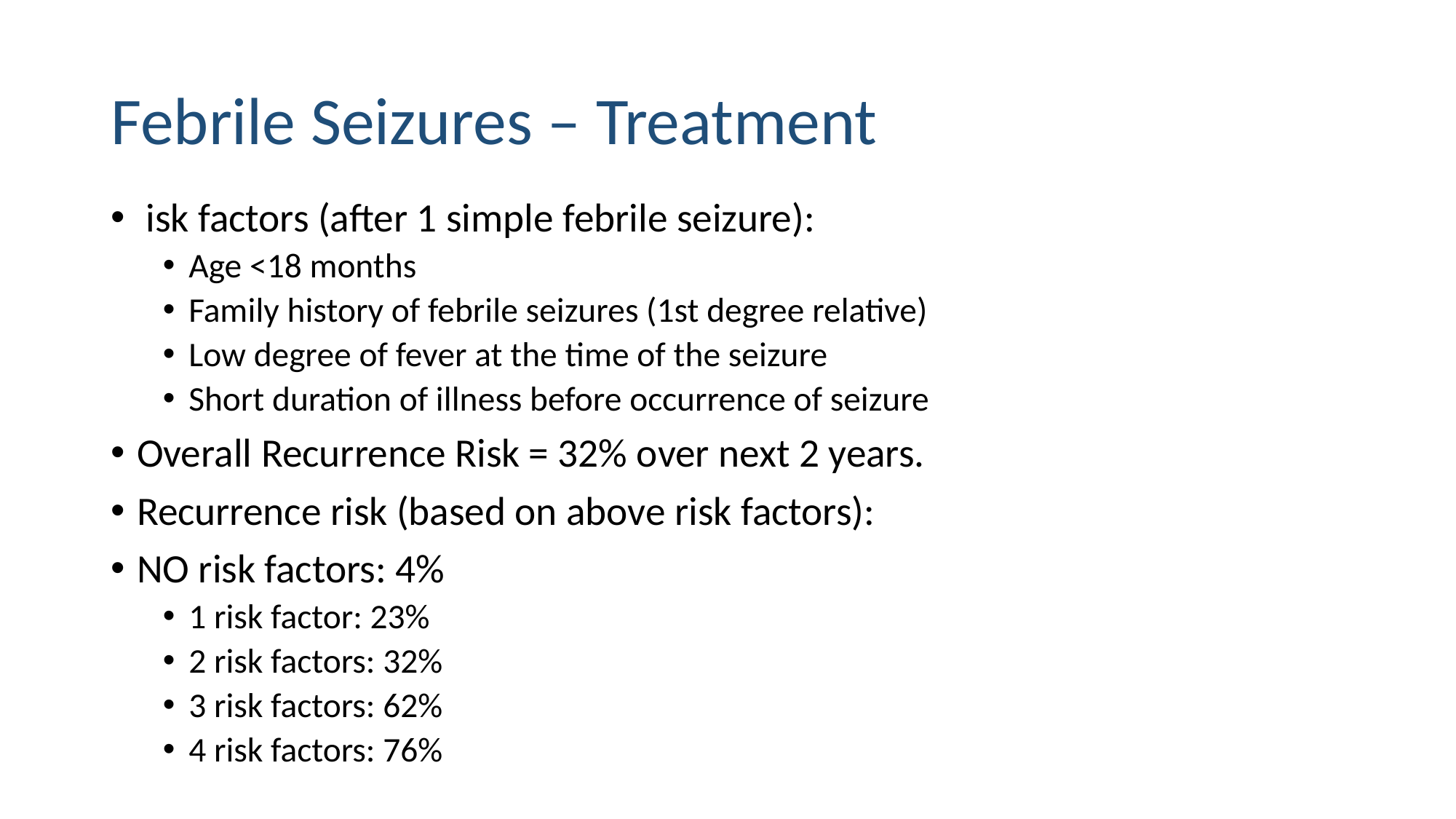

# Febrile Seizures – Treatment
 isk factors (after 1 simple febrile seizure):
Age <18 months
Family history of febrile seizures (1st degree relative)
Low degree of fever at the time of the seizure
Short duration of illness before occurrence of seizure
Overall Recurrence Risk = 32% over next 2 years.
Recurrence risk (based on above risk factors):
NO risk factors: 4%
1 risk factor: 23%
2 risk factors: 32%
3 risk factors: 62%
4 risk factors: 76%